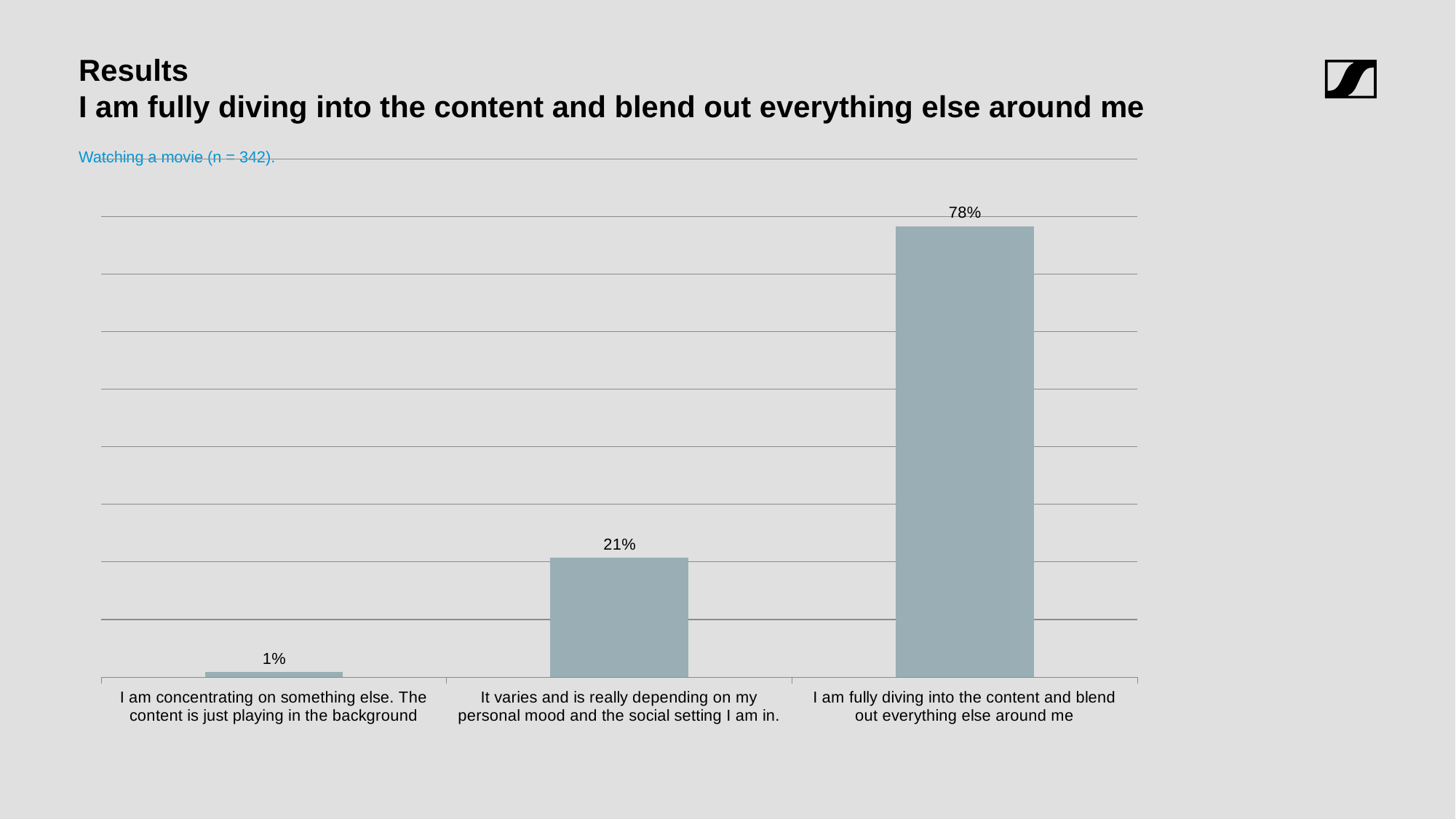

# Results
I am fully diving into the content and blend out everything else around me
Watching a movie (n = 342).

### Chart

| Category |  |
|---|---|
| I am concentrating on something else. The content is just playing in the background | 0.008771929824561403 |
| It varies and is really depending on my personal mood and the social setting I am in. | 0.20760233918128654 |
| I am fully diving into the content and blend out everything else around me | 0.783625730994152 |